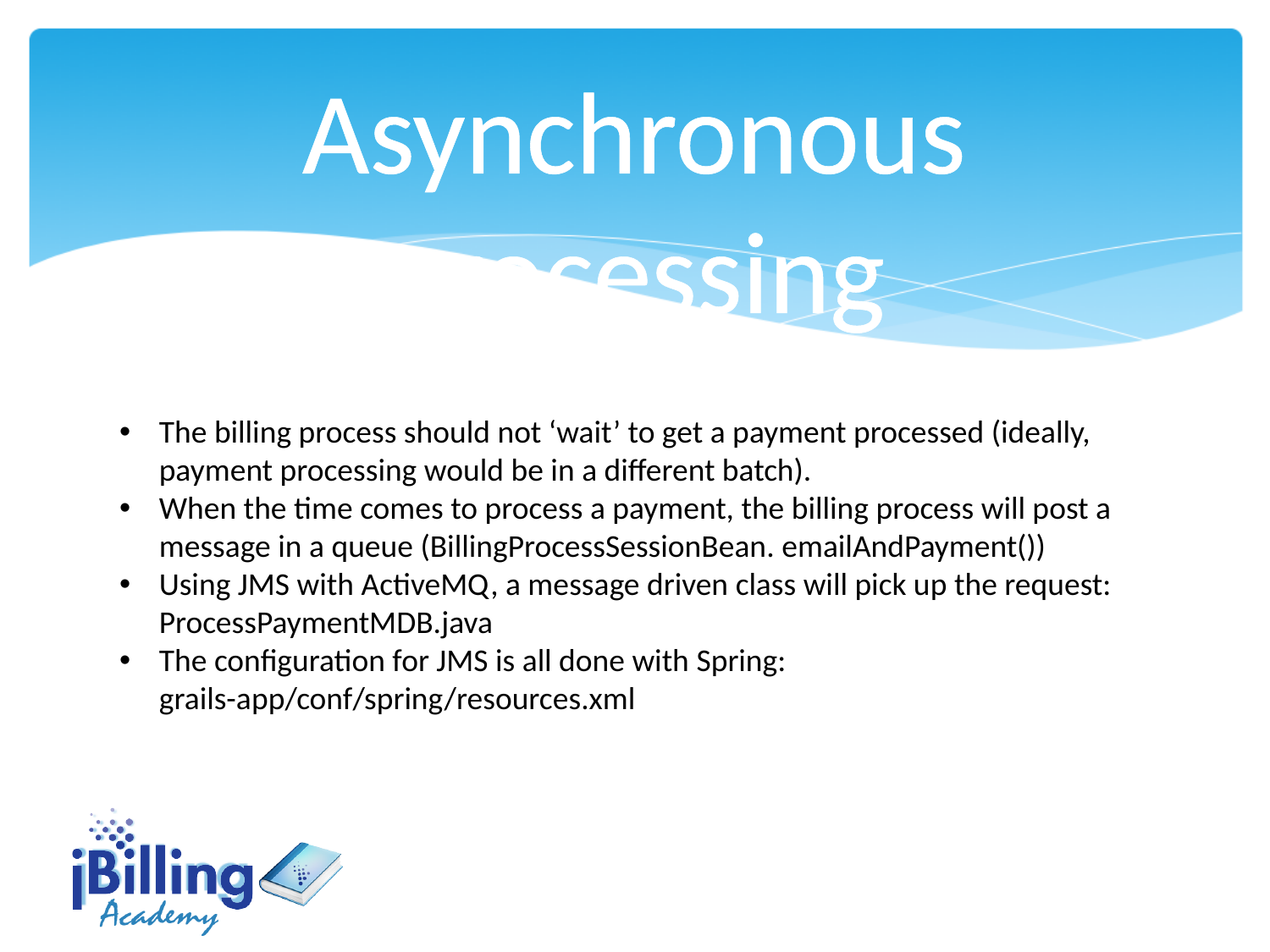

Asynchronous processing
The billing process should not ‘wait’ to get a payment processed (ideally, payment processing would be in a different batch).
When the time comes to process a payment, the billing process will post a message in a queue (BillingProcessSessionBean. emailAndPayment())
Using JMS with ActiveMQ, a message driven class will pick up the request: ProcessPaymentMDB.java
The configuration for JMS is all done with Spring: grails-app/conf/spring/resources.xml